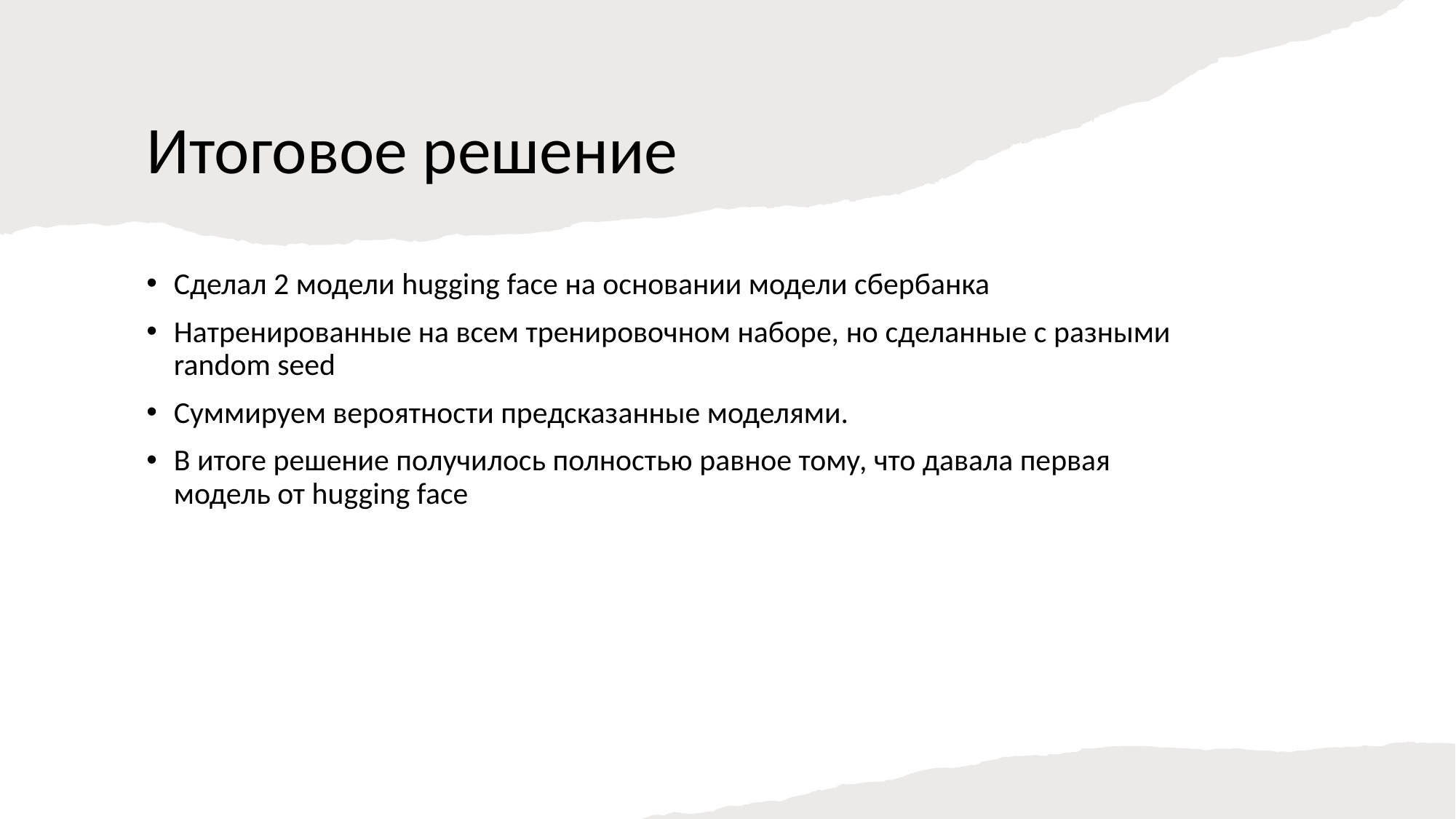

# Итоговое решение
Сделал 2 модели hugging face на основании модели сбербанка
Натренированные на всем тренировочном наборе, но сделанные с разными random seed
Суммируем вероятности предсказанные моделями.
В итоге решение получилось полностью равное тому, что давала первая модель от hugging face